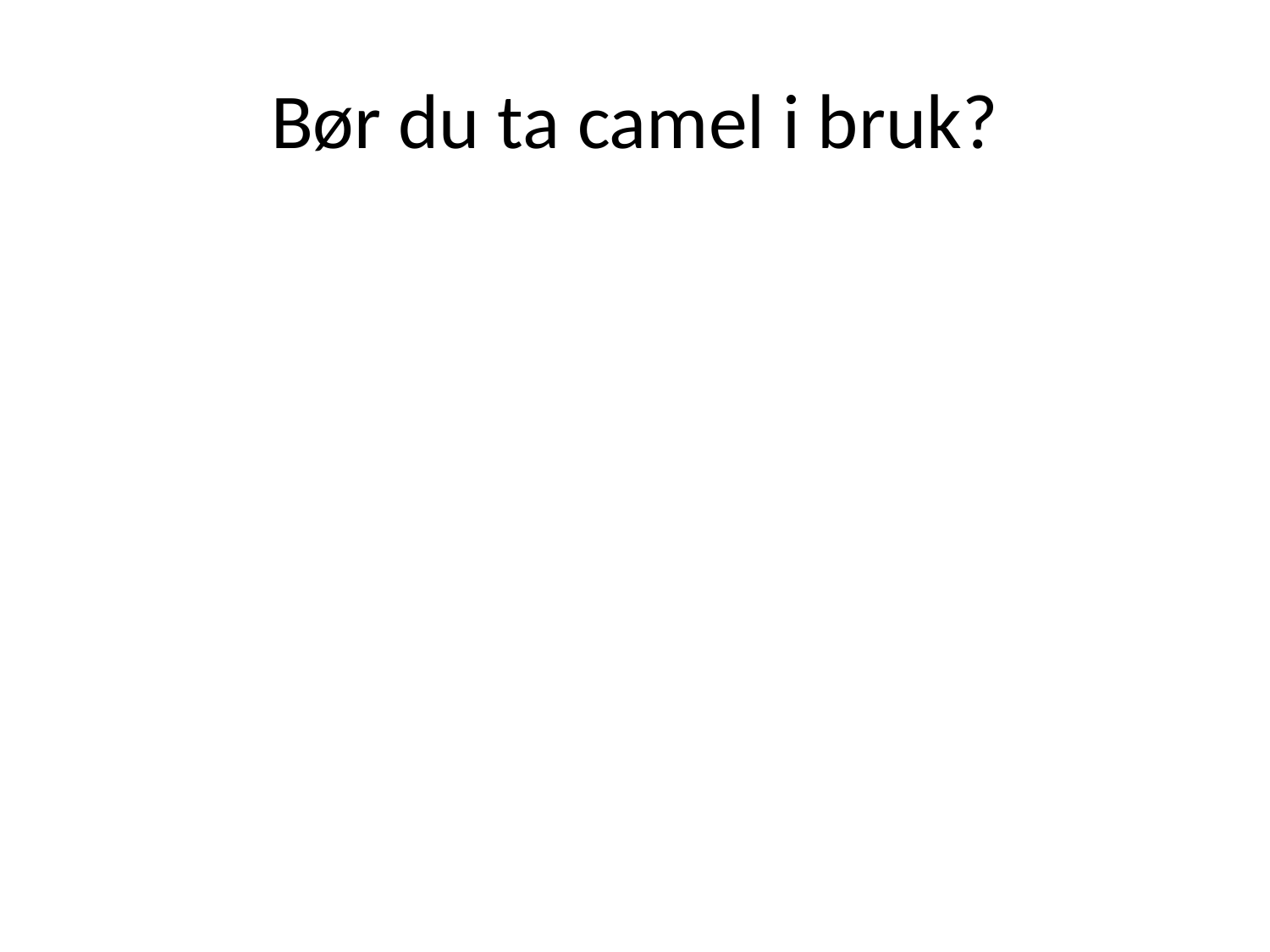

# Bør du ta camel i bruk?